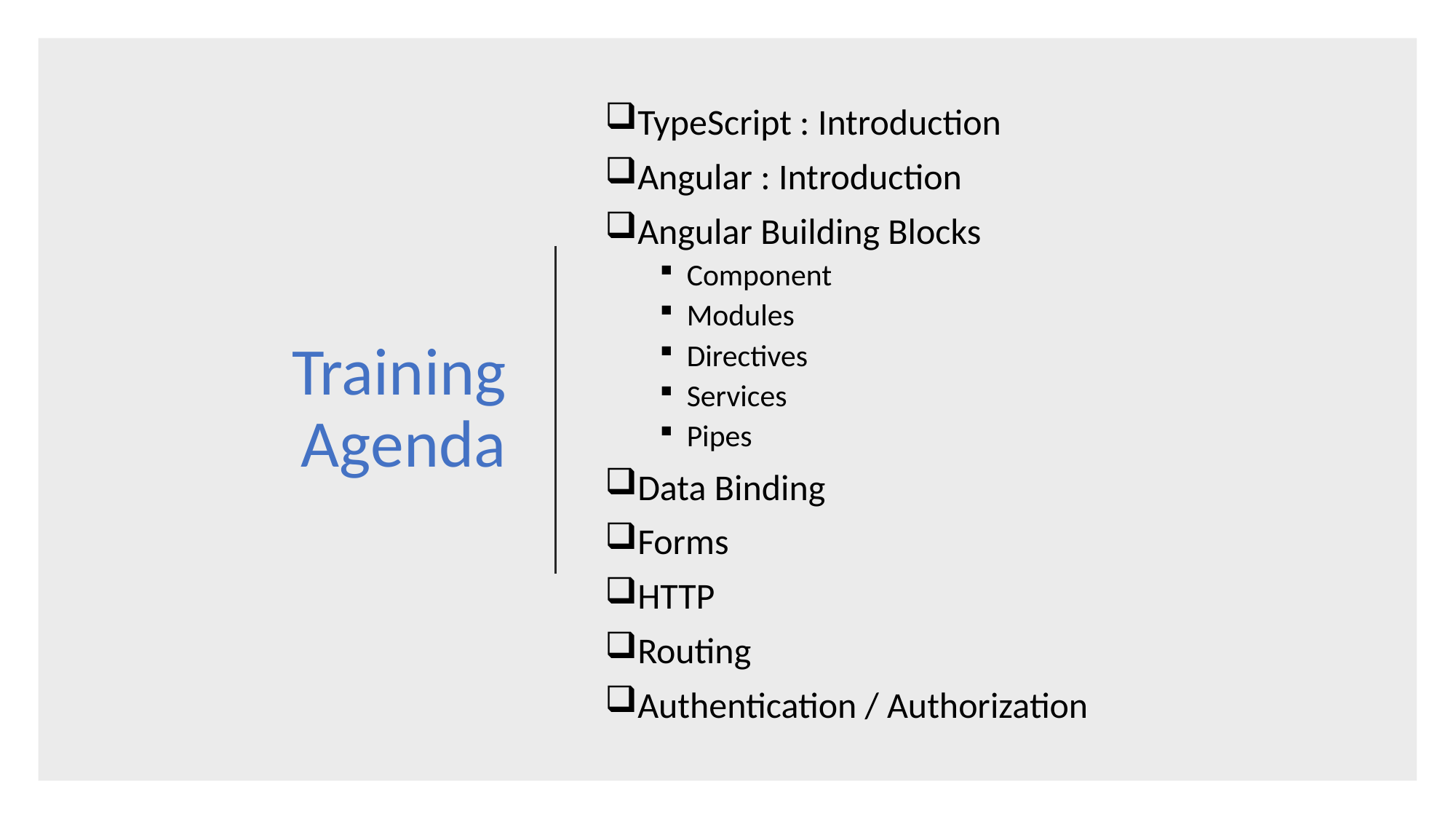

TypeScript : Introduction
Angular : Introduction
Angular Building Blocks
Component
Modules
Directives
Services
Pipes
Data Binding
Forms
HTTP
Routing
Authentication / Authorization
# Training Agenda